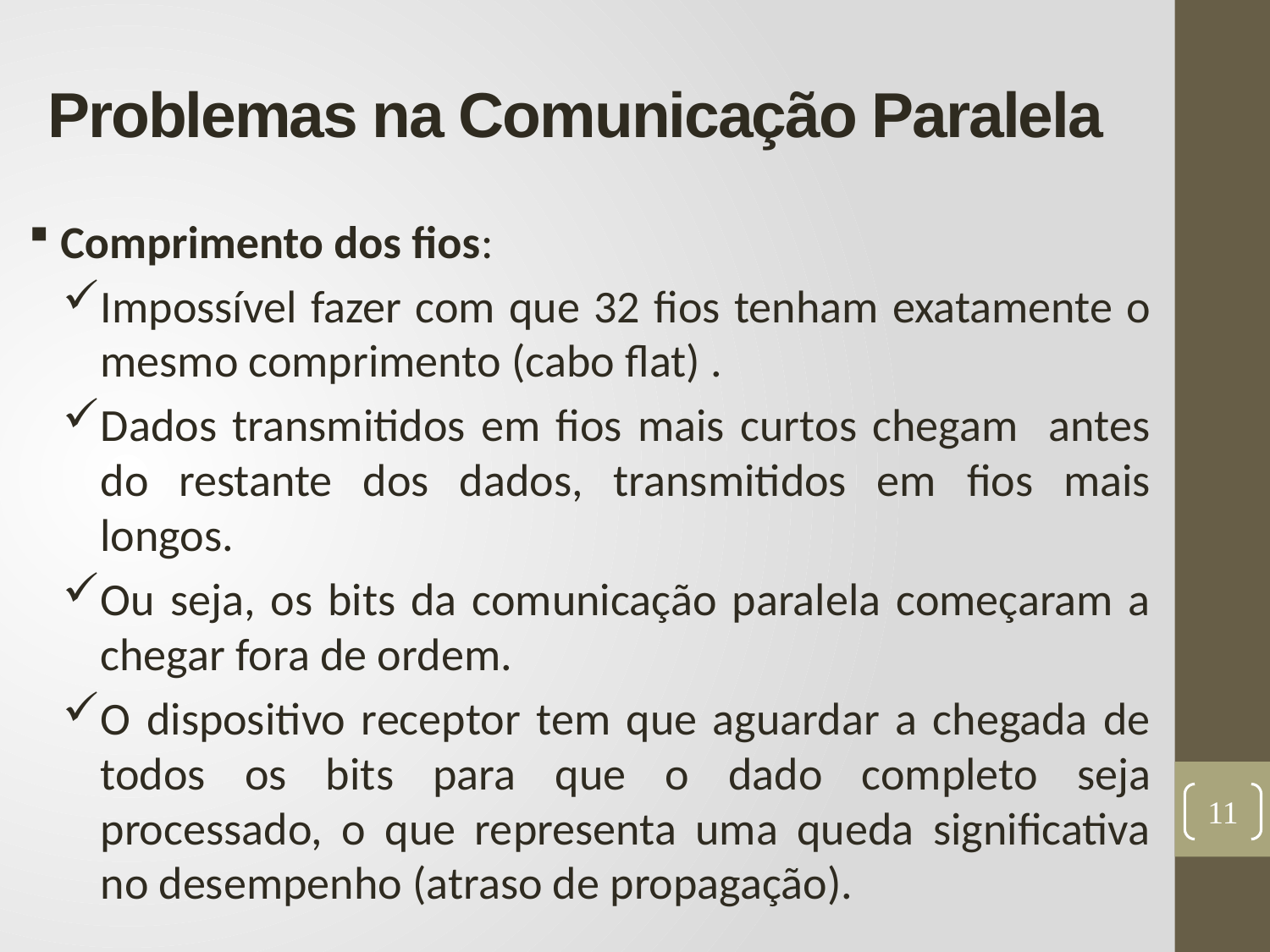

# Problemas na Comunicação Paralela
Comprimento dos fios:
Impossível fazer com que 32 fios tenham exatamente o mesmo comprimento (cabo flat) .
Dados transmitidos em fios mais curtos chegam  antes do restante dos dados, transmitidos em fios mais longos.
Ou seja, os bits da comunicação paralela começaram a chegar fora de ordem.
O dispositivo receptor tem que aguardar a chegada de todos os bits para que o dado completo seja processado, o que representa uma queda significativa no desempenho (atraso de propagação).
11